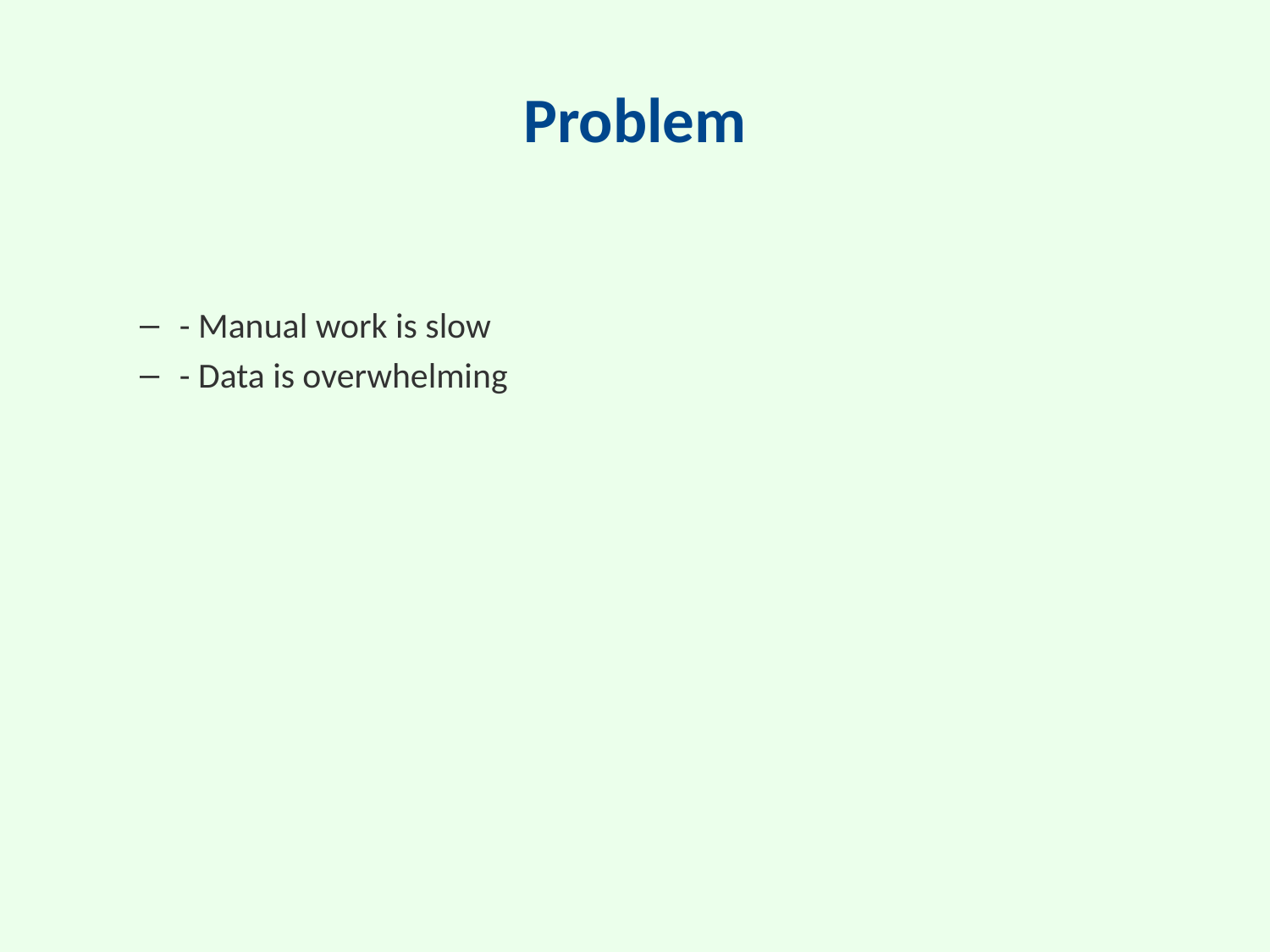

# Problem

- Manual work is slow
- Data is overwhelming